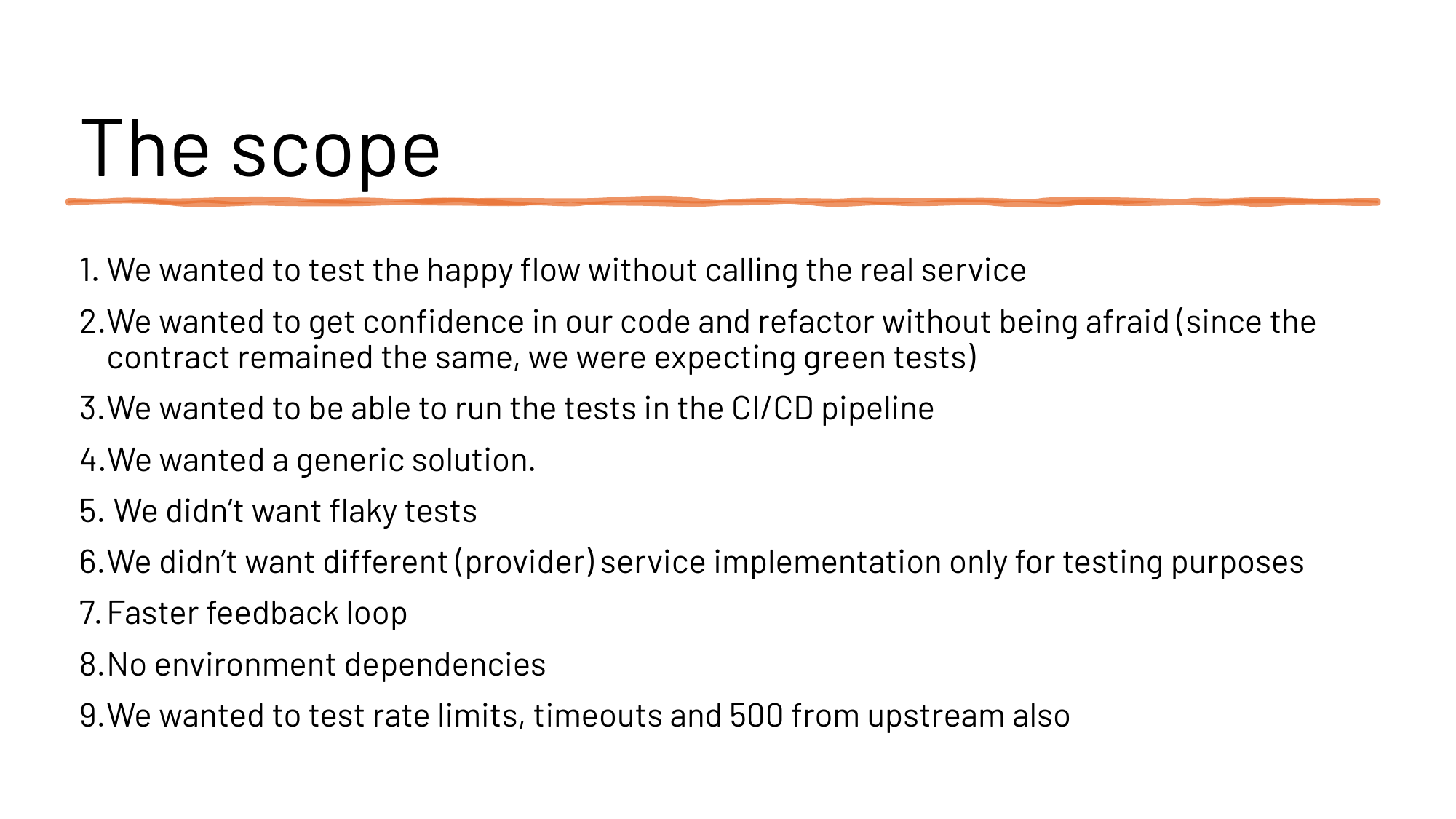

# The scope

We wanted to test the happy flow without calling the real service
We wanted to get confidence in our code and refactor without being afraid (since the contract remained the same, we were expecting green tests)
We wanted to be able to run the tests in the CI/CD pipeline
We wanted a generic solution.
 We didn’t want flaky tests
We didn’t want different (provider) service implementation only for testing purposes
Faster feedback loop
No environment dependencies
We wanted to test rate limits, timeouts and 500 from upstream also